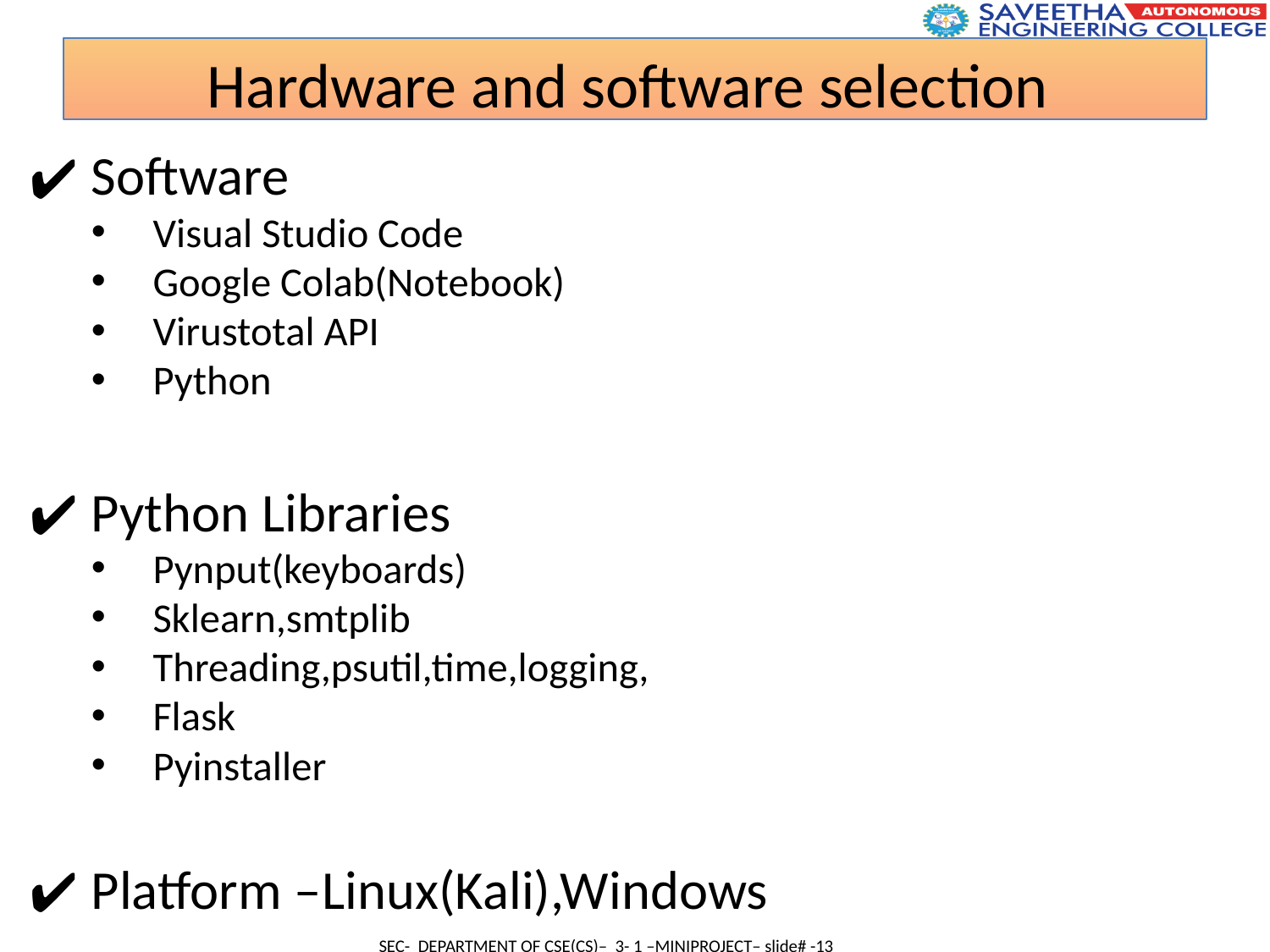

Hardware and software selection
Software
Visual Studio Code
Google Colab(Notebook)
Virustotal API
Python

Python Libraries
Pynput(keyboards)
Sklearn,smtplib
Threading,psutil,time,logging,
Flask
Pyinstaller

Platform –Linux(Kali),Windows